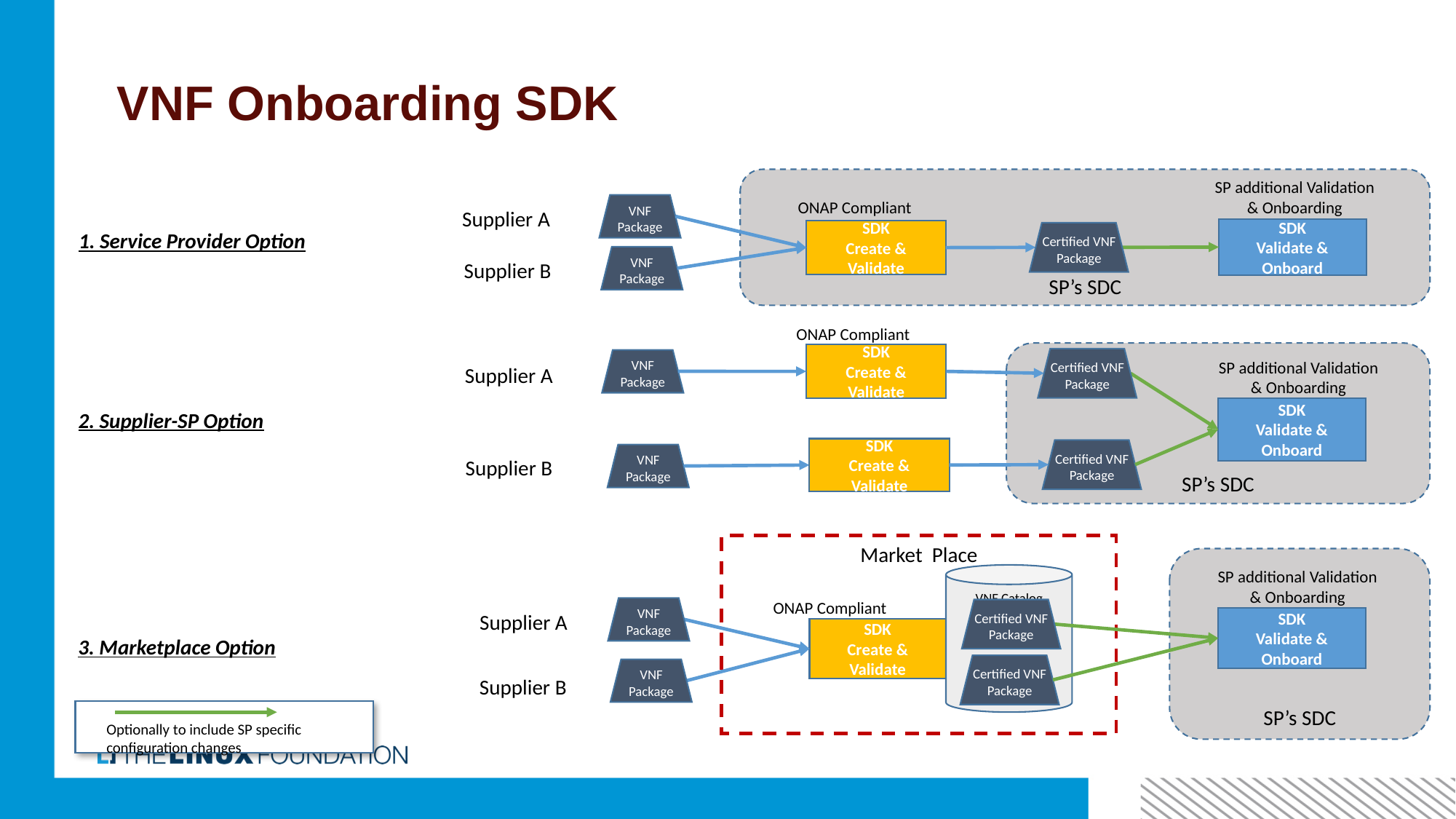

# VNF Onboarding SDK
SP’s SDC
SP additional Validation
& Onboarding
ONAP Compliant
VNF
Package
Supplier A
SDK
Validate & Onboard
SDK
Create & Validate
1. Service Provider Option
Certified VNF
Package
VNF
Package
Supplier B
ONAP Compliant
SP’s SDC
SDK
Create & Validate
Certified VNF
Package
VNF
Package
SP additional Validation
& Onboarding
Supplier A
SDK
Validate & Onboard
2. Supplier-SP Option
SDK
Create & Validate
Certified VNF
Package
VNF
Package
Supplier B
Market  Place
SP’s SDC
SP additional Validation
& Onboarding
VNF Catalog
ONAP Compliant
VNF
Package
Certified VNF
Package
Supplier A
SDK
Validate &
Onboard
SDK
Create & Validate
3. Marketplace Option
Certified VNF
Package
VNF
Package
Supplier B

Optionally to include SP specific
configuration changes